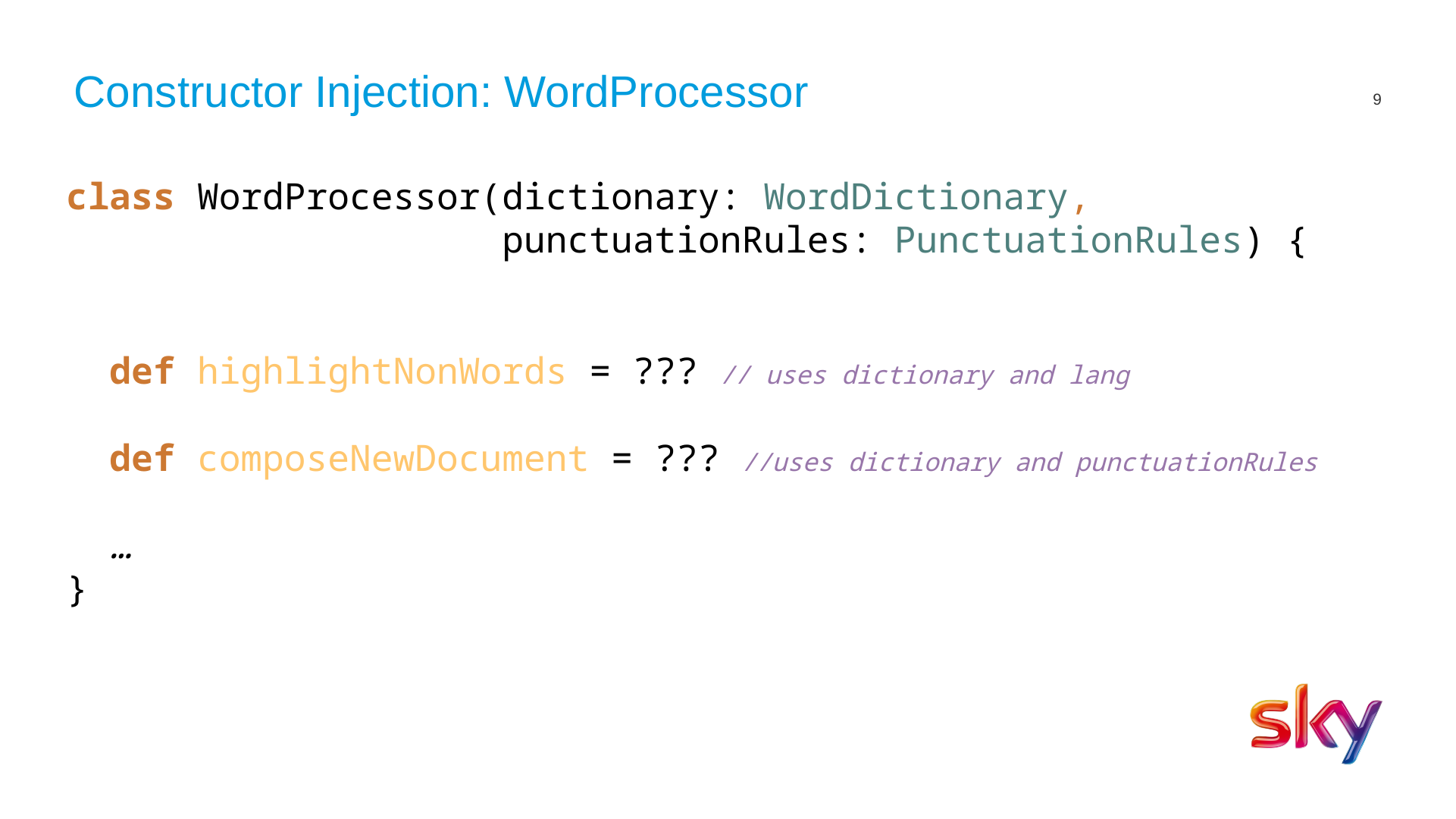

# Constructor Injection: WordProcessor
class WordProcessor(dictionary: WordDictionary,
                    punctuationRules: PunctuationRules) {
  def highlightNonWords = ??? // uses dictionary and lang
  def composeNewDocument = ??? //uses dictionary and punctuationRules
  …
}